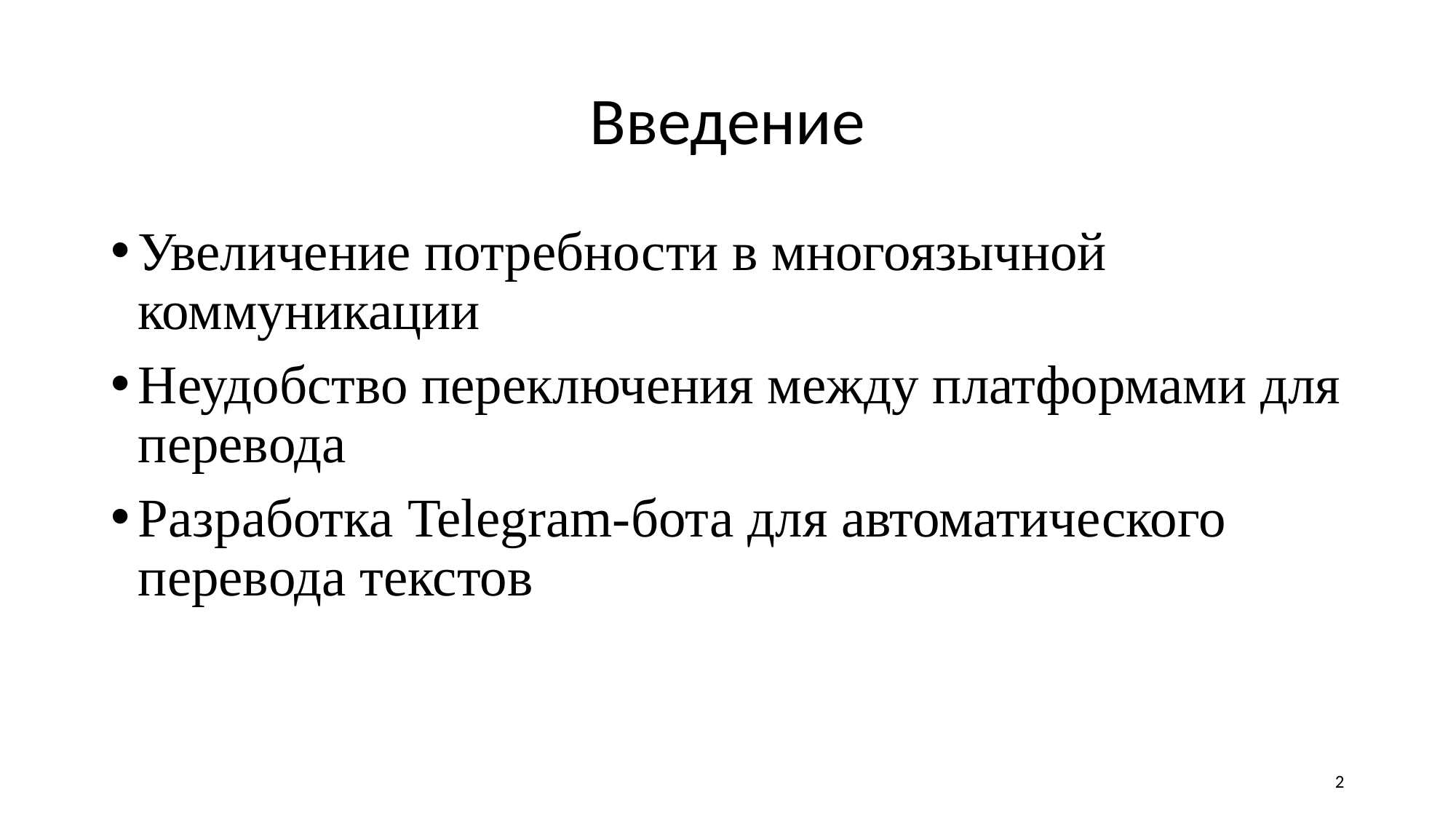

# Введение
Увеличение потребности в многоязычной коммуникации
Неудобство переключения между платформами для перевода
Разработка Telegram-бота для автоматического перевода текстов
2